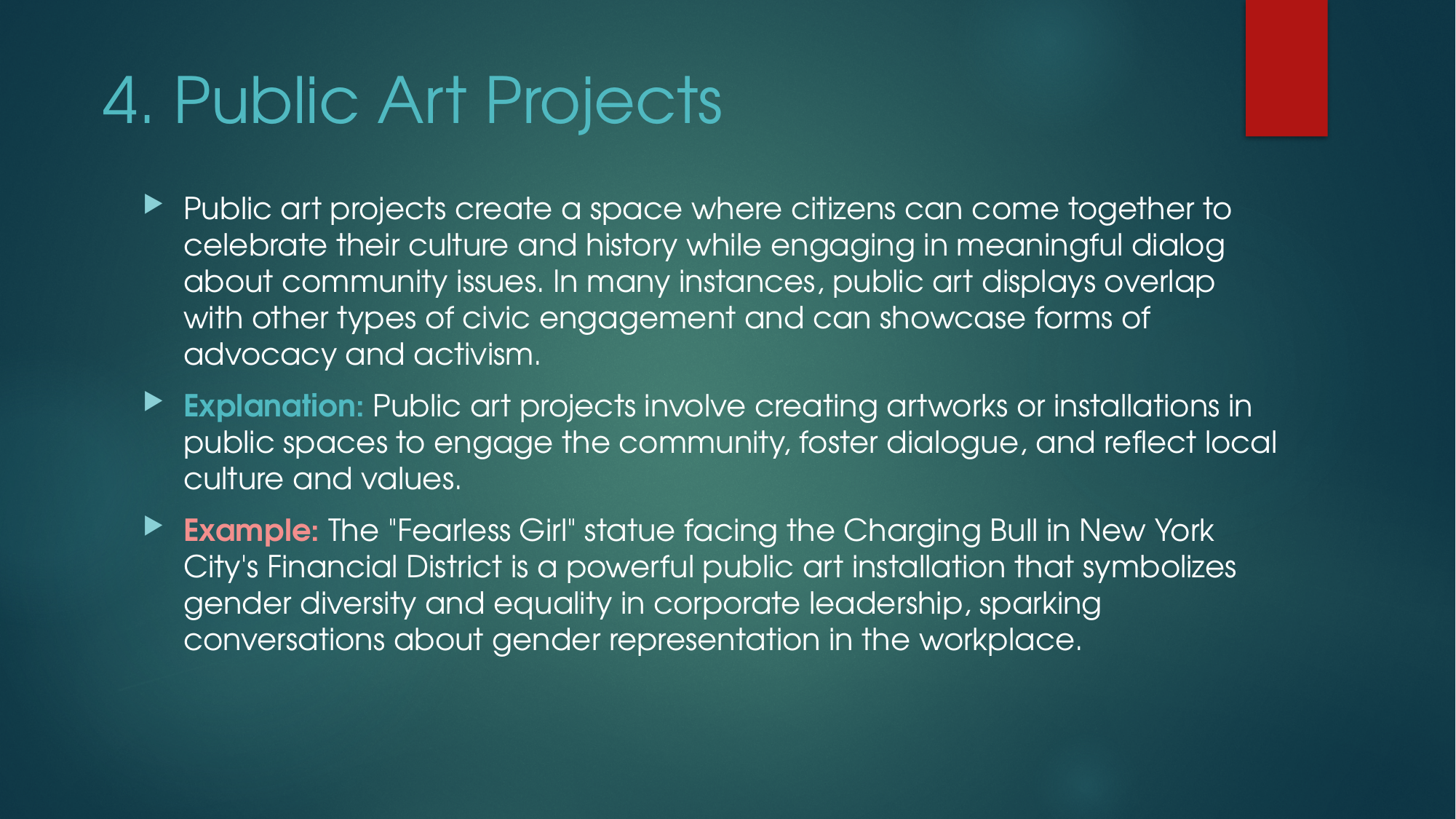

# 4. Public Art Projects
Public art projects create a space where citizens can come together to celebrate their culture and history while engaging in meaningful dialog about community issues. In many instances, public art displays overlap with other types of civic engagement and can showcase forms of advocacy and activism.
Explanation: Public art projects involve creating artworks or installations in public spaces to engage the community, foster dialogue, and reflect local culture and values.
Example: The "Fearless Girl" statue facing the Charging Bull in New York City's Financial District is a powerful public art installation that symbolizes gender diversity and equality in corporate leadership, sparking conversations about gender representation in the workplace.